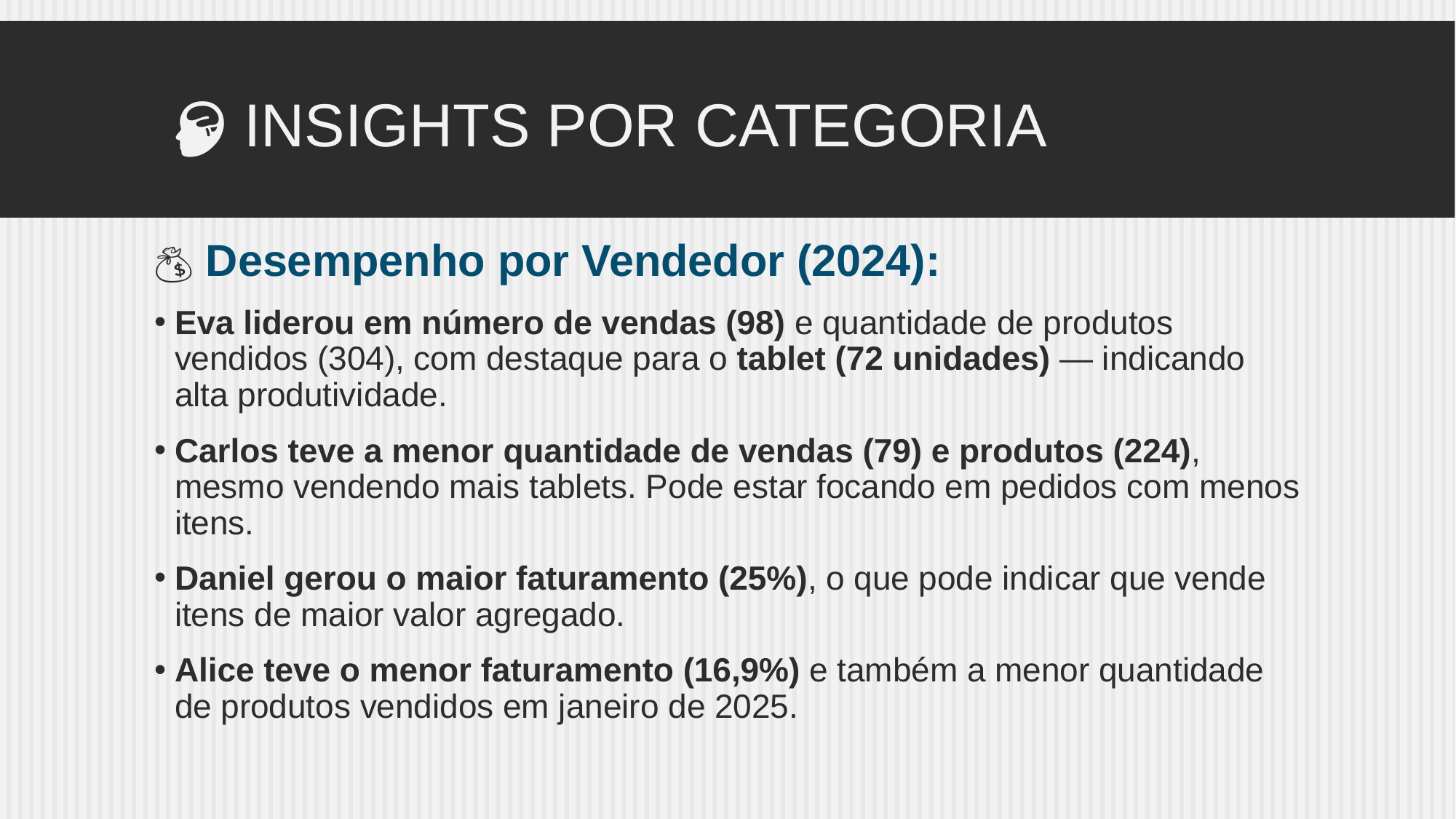

🧠 Insights por categoria
💰 Desempenho por Vendedor (2024):
Eva liderou em número de vendas (98) e quantidade de produtos vendidos (304), com destaque para o tablet (72 unidades) — indicando alta produtividade.
Carlos teve a menor quantidade de vendas (79) e produtos (224), mesmo vendendo mais tablets. Pode estar focando em pedidos com menos itens.
Daniel gerou o maior faturamento (25%), o que pode indicar que vende itens de maior valor agregado.
Alice teve o menor faturamento (16,9%) e também a menor quantidade de produtos vendidos em janeiro de 2025.